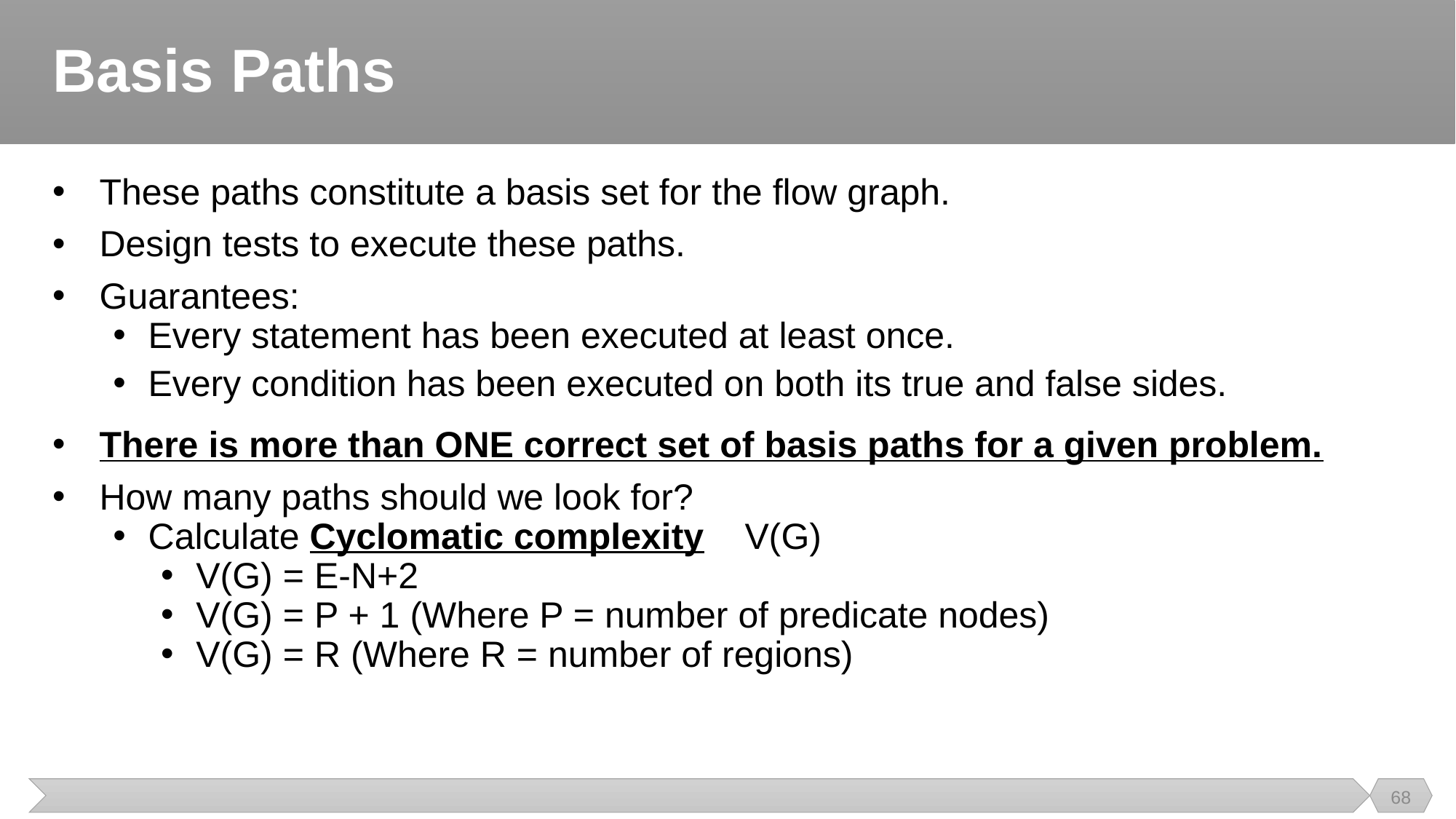

# Basis Paths
These paths constitute a basis set for the flow graph.
Design tests to execute these paths.
Guarantees:
Every statement has been executed at least once.
Every condition has been executed on both its true and false sides.
There is more than ONE correct set of basis paths for a given problem.
How many paths should we look for?
Calculate Cyclomatic complexity    V(G)
V(G) = E-N+2
V(G) = P + 1 (Where P = number of predicate nodes)
V(G) = R (Where R = number of regions)
68